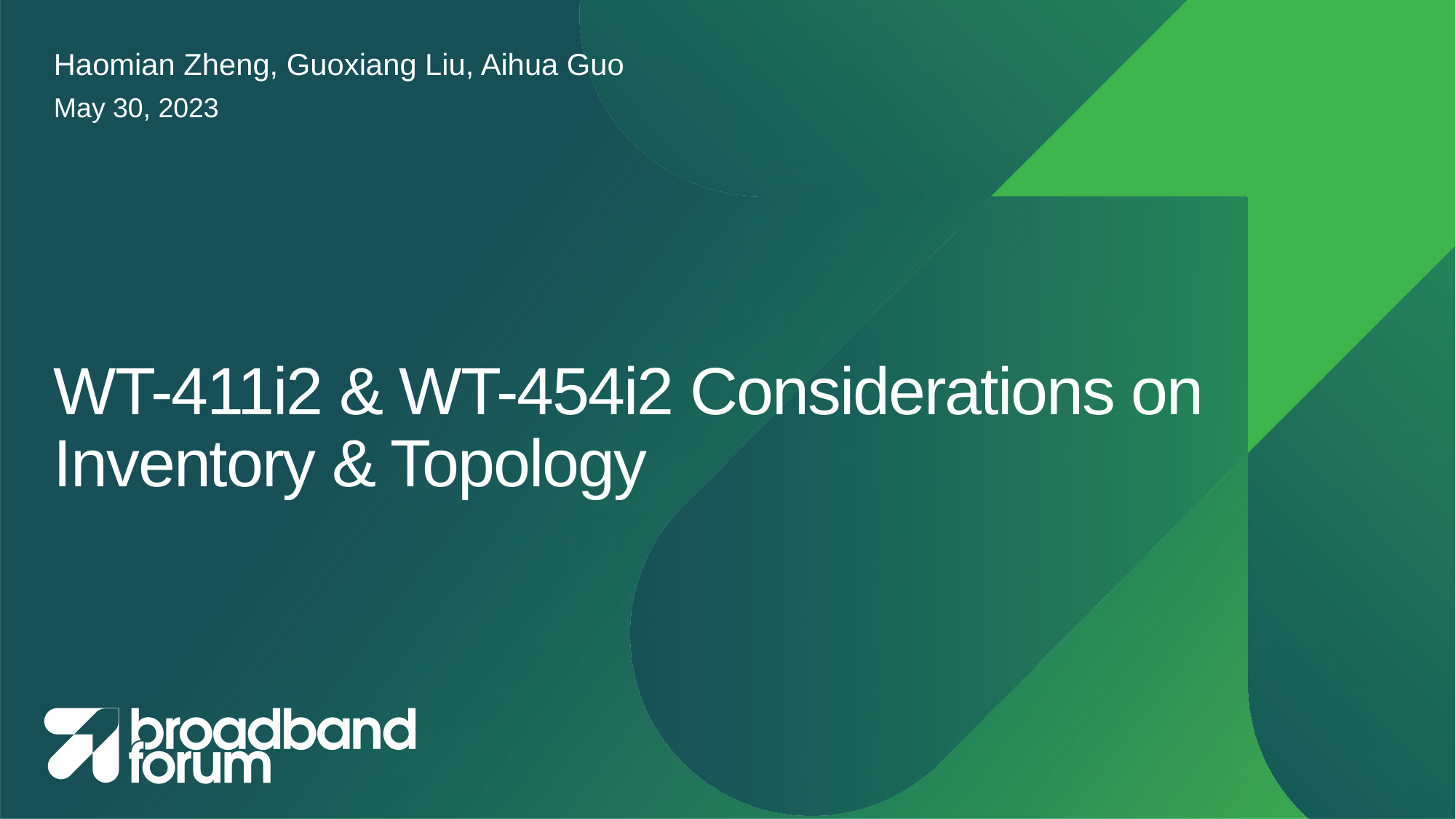

Haomian Zheng, Guoxiang Liu, Aihua Guo
May 30, 2023
# WT-411i2 & WT-454i2 Considerations on Inventory & Topology